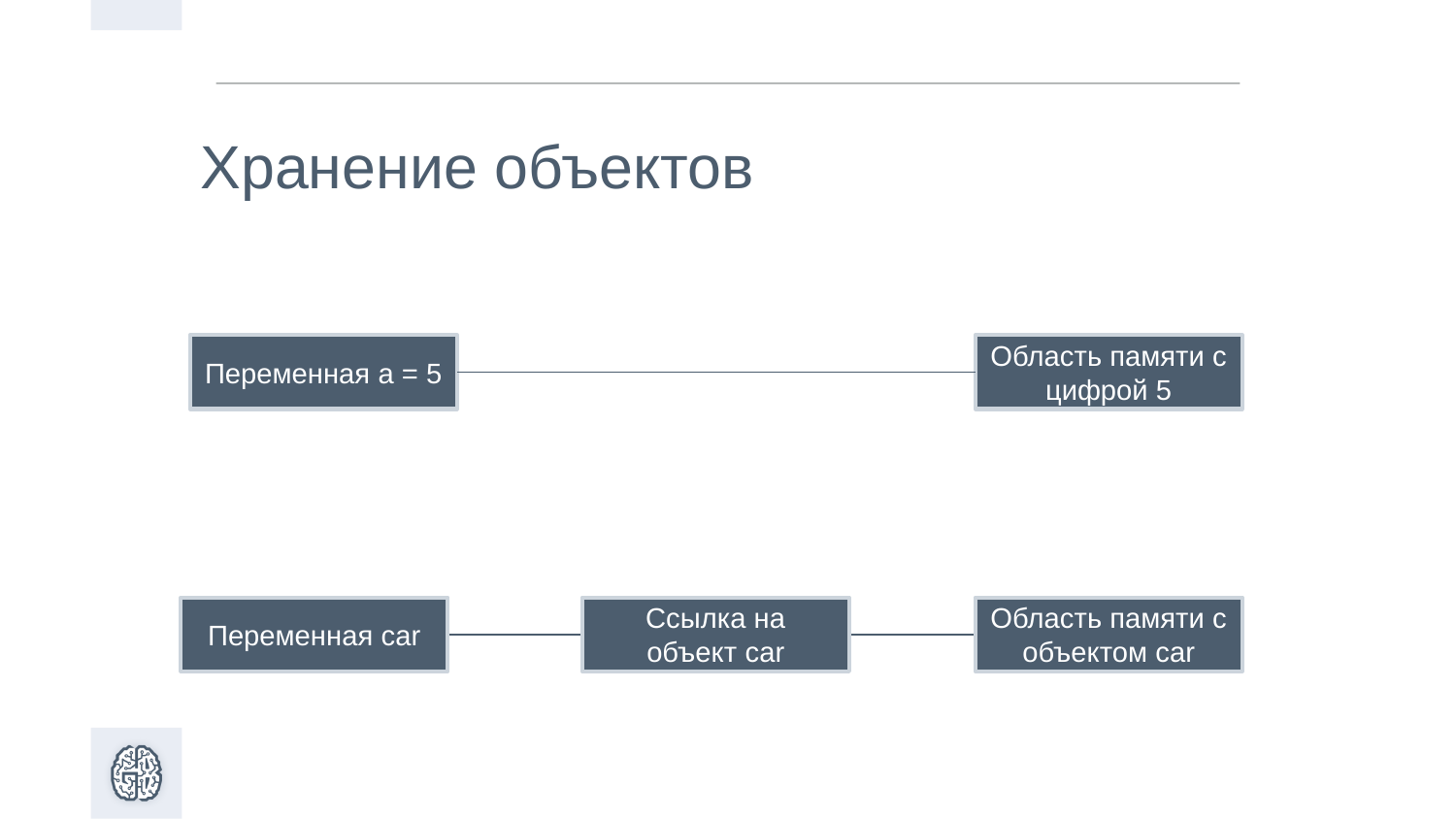

# Хранение объектов
Переменная a = 5
Область памяти с цифрой 5
Переменная car
Ссылка на объект car
Область памяти с объектом car